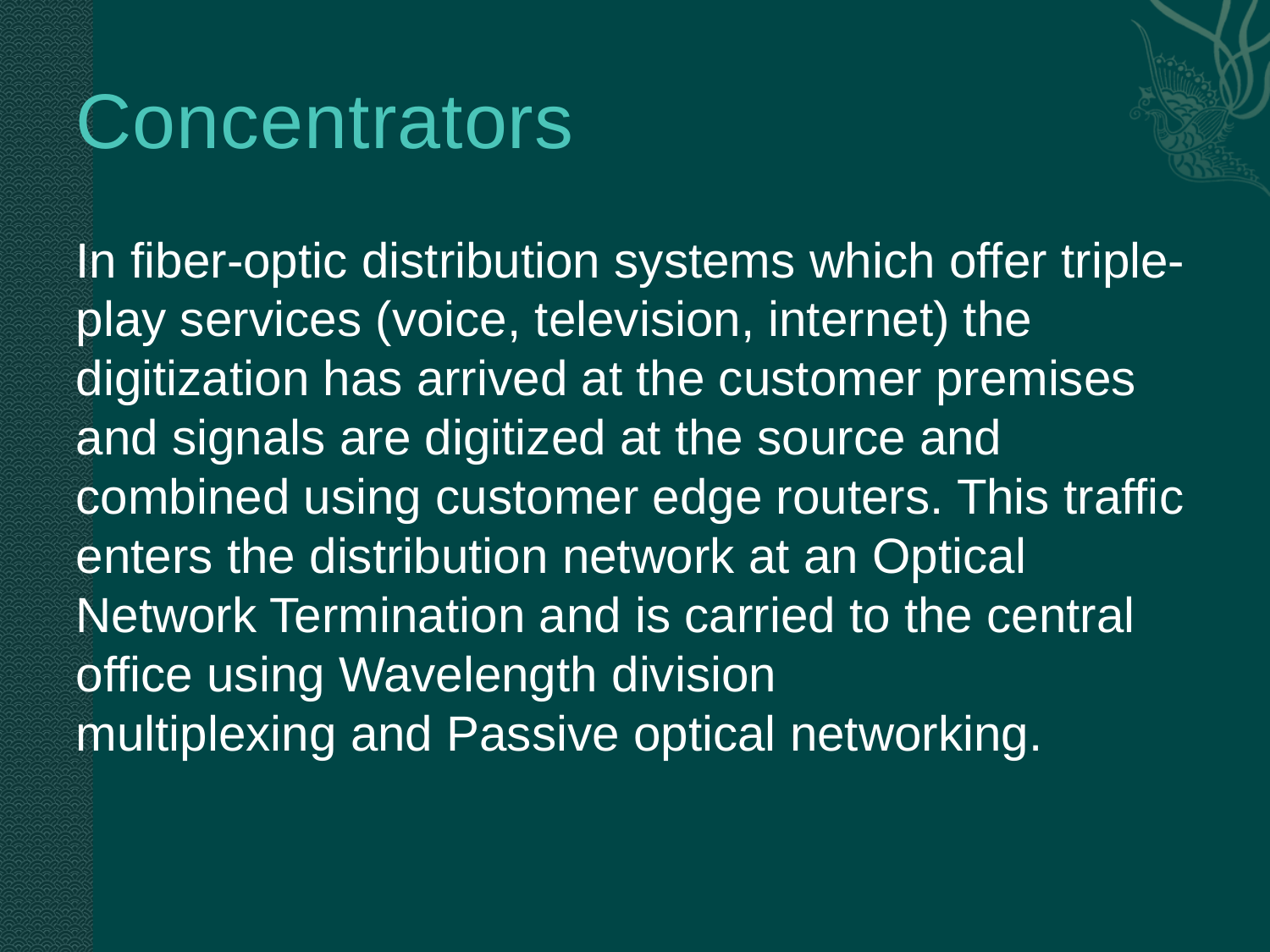

# Concentrators
In fiber-optic distribution systems which offer triple-play services (voice, television, internet) the digitization has arrived at the customer premises and signals are digitized at the source and combined using customer edge routers. This traffic enters the distribution network at an Optical Network Termination and is carried to the central office using Wavelength division multiplexing and Passive optical networking.